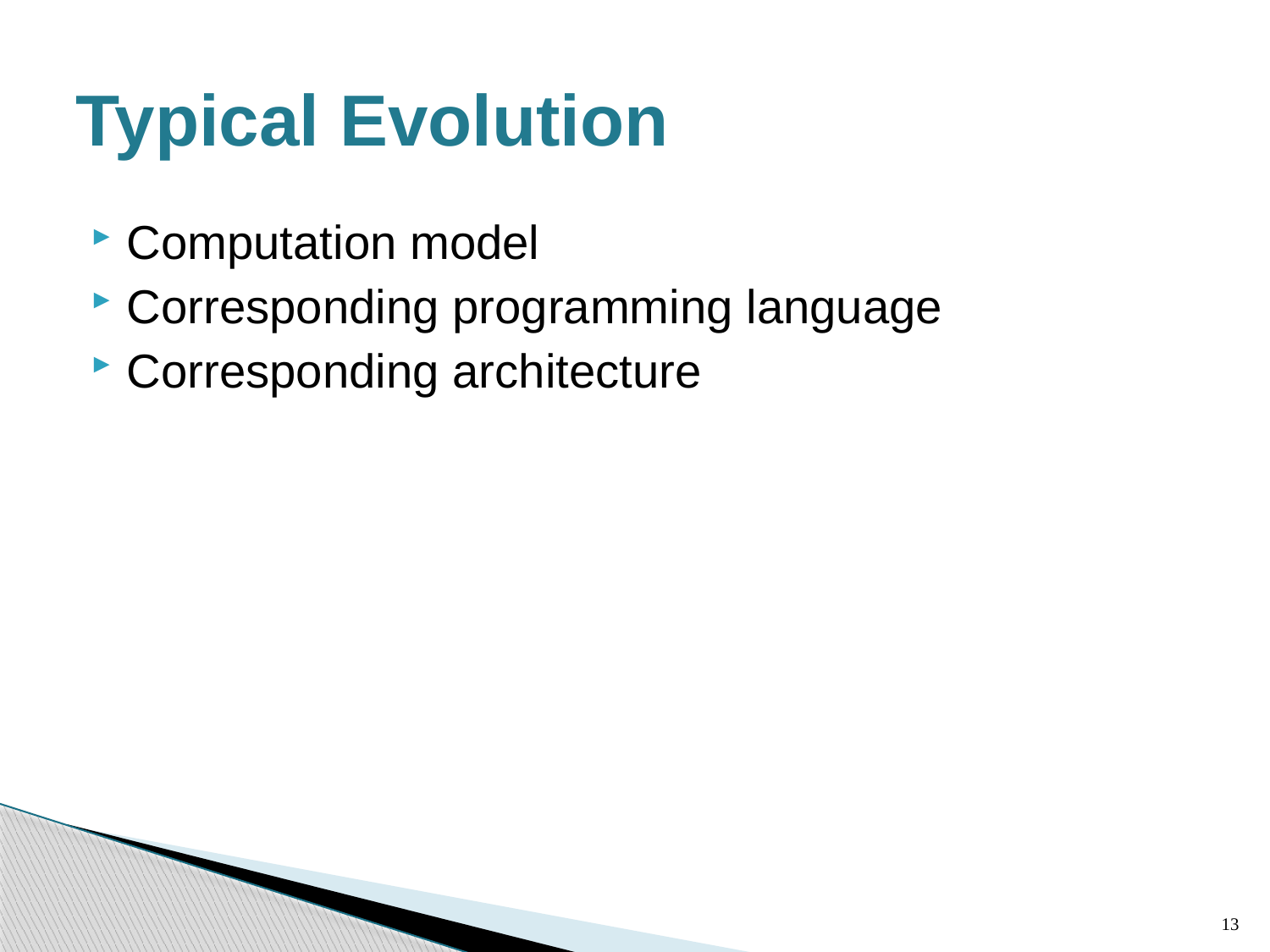

# Typical Evolution
Computation model
Corresponding programming language
Corresponding architecture
13